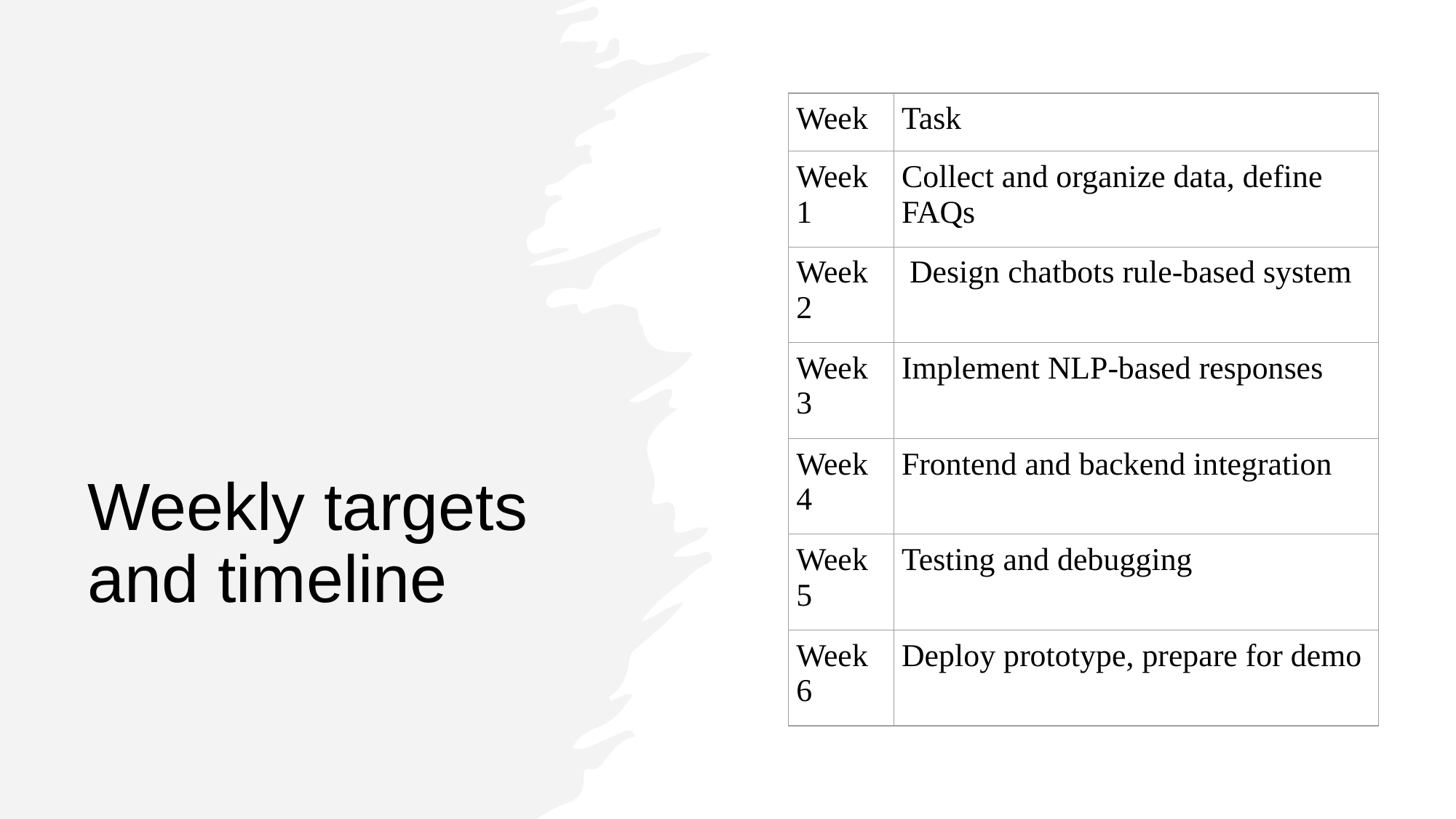

Weekly targets and timeline
| Week | Task |
| --- | --- |
| Week 1 | Collect and organize data, define FAQs |
| Week 2 | Design chatbots rule-based system |
| Week 3 | Implement NLP-based responses |
| Week 4 | Frontend and backend integration |
| Week 5 | Testing and debugging |
| Week 6 | Deploy prototype, prepare for demo |